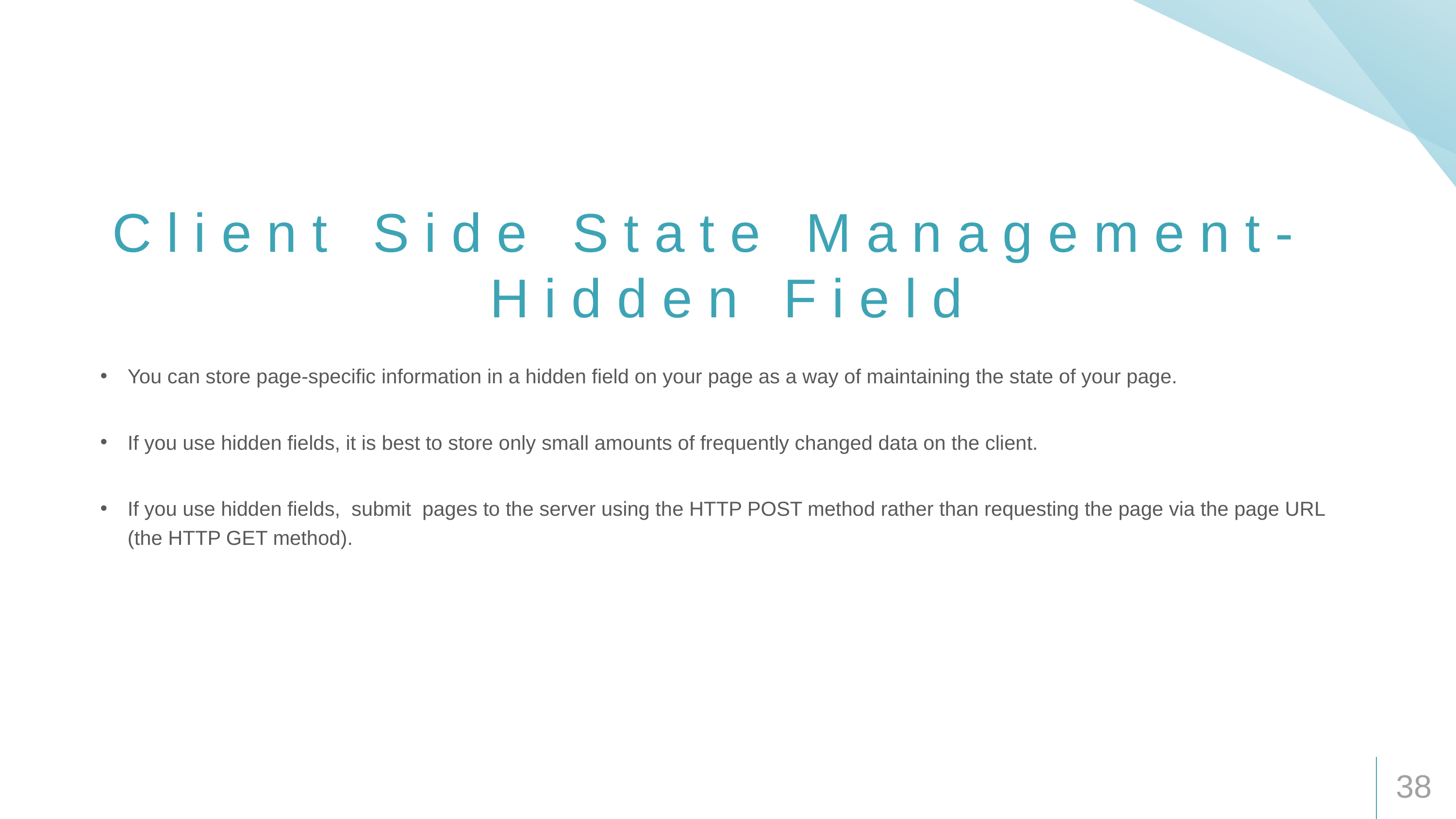

Client Side State Management-  Hidden Field
You can store page-specific information in a hidden field on your page as a way of maintaining the state of your page.

If you use hidden fields, it is best to store only small amounts of frequently changed data on the client.

If you use hidden fields,  submit  pages to the server using the HTTP POST method rather than requesting the page via the page URL (the HTTP GET method).

38